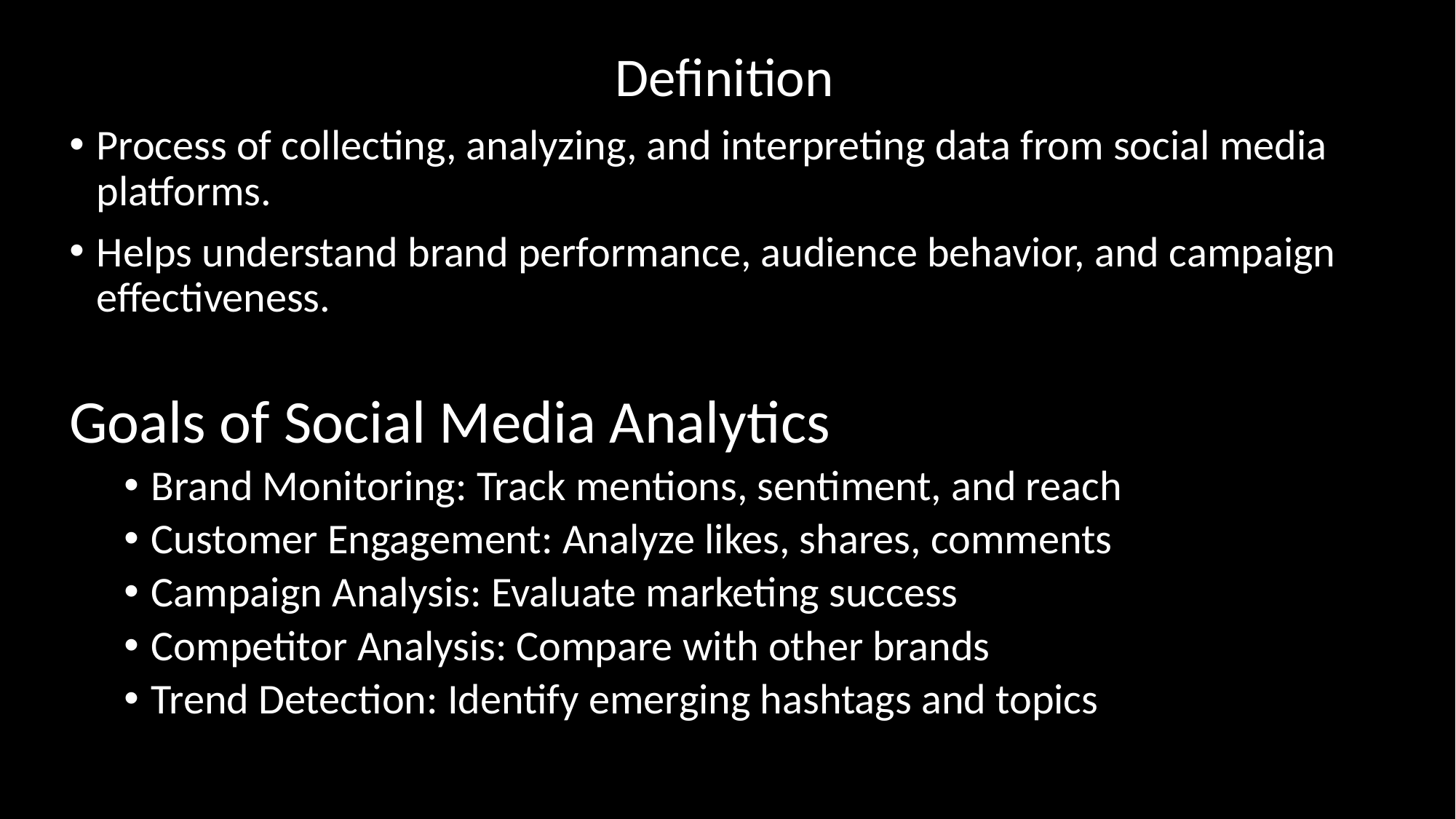

Definition
Process of collecting, analyzing, and interpreting data from social media platforms.
Helps understand brand performance, audience behavior, and campaign effectiveness.

Goals of Social Media Analytics
Brand Monitoring: Track mentions, sentiment, and reach
Customer Engagement: Analyze likes, shares, comments
Campaign Analysis: Evaluate marketing success
Competitor Analysis: Compare with other brands
Trend Detection: Identify emerging hashtags and topics

# Search Problems